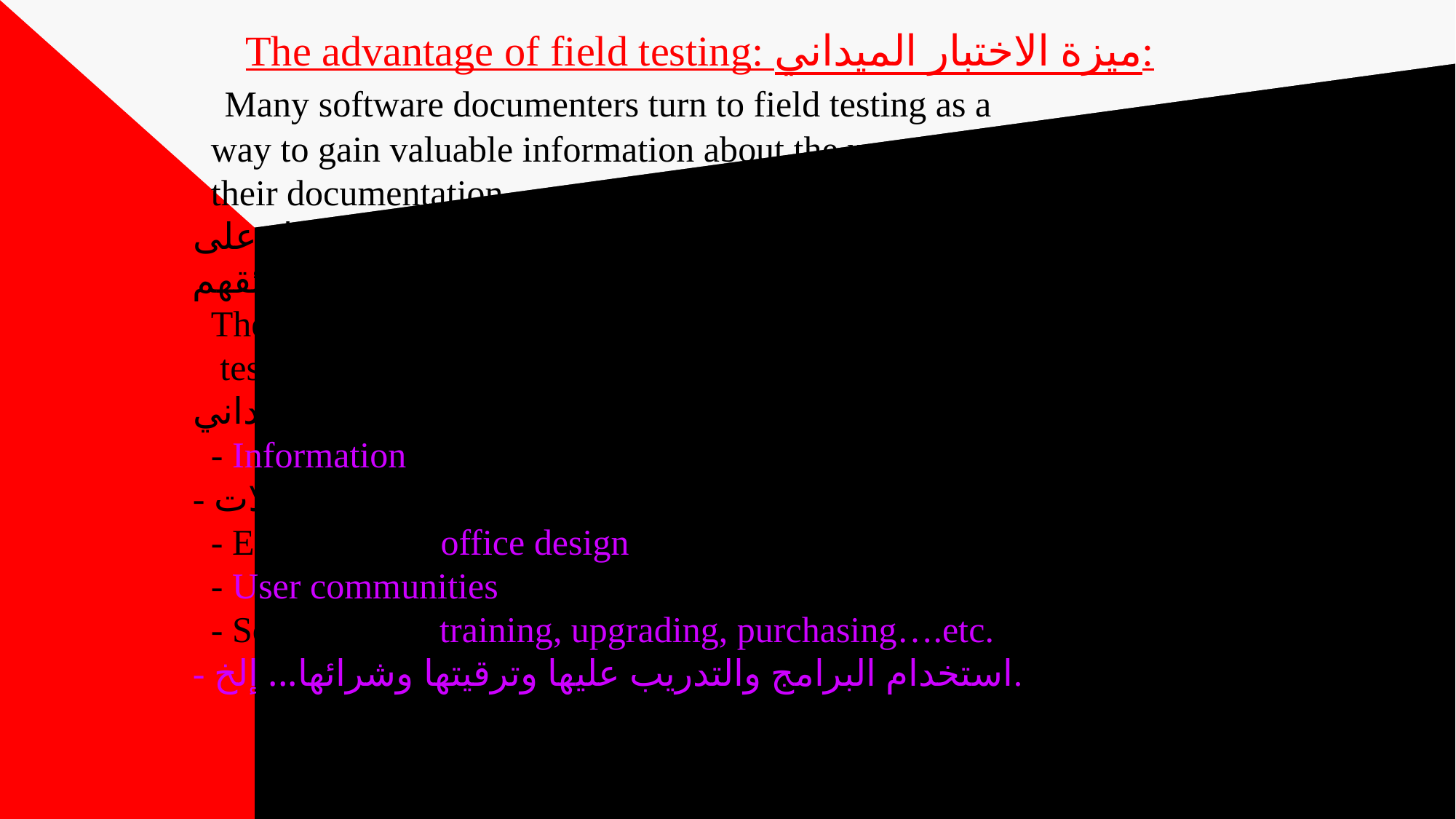

# The advantage of field testing: ميزة الاختبار الميداني: Many software documenters turn to field testing as a way to gain valuable information about the use of their documentation. يلجأ العديد من موثقي البرامج إلى الاختبار الميداني كوسيلة للحصول على معلومات قيمة حول استخدام وثائقهم. The following are things you can learn from field testing: فيما يلي بعض الأشياء التي يمكنك تعلمها من الاختبار الميداني: - Information about specific individual in fields. - معلومات حول فرد معين في المجالات. - Environment, office design. - البيئة وتصميم المكتب. - User communities. - مجتمعات المستخدمين. - Software use, training, upgrading, purchasing….etc. - استخدام البرامج والتدريب عليها وترقيتها وشرائها... إلخ.